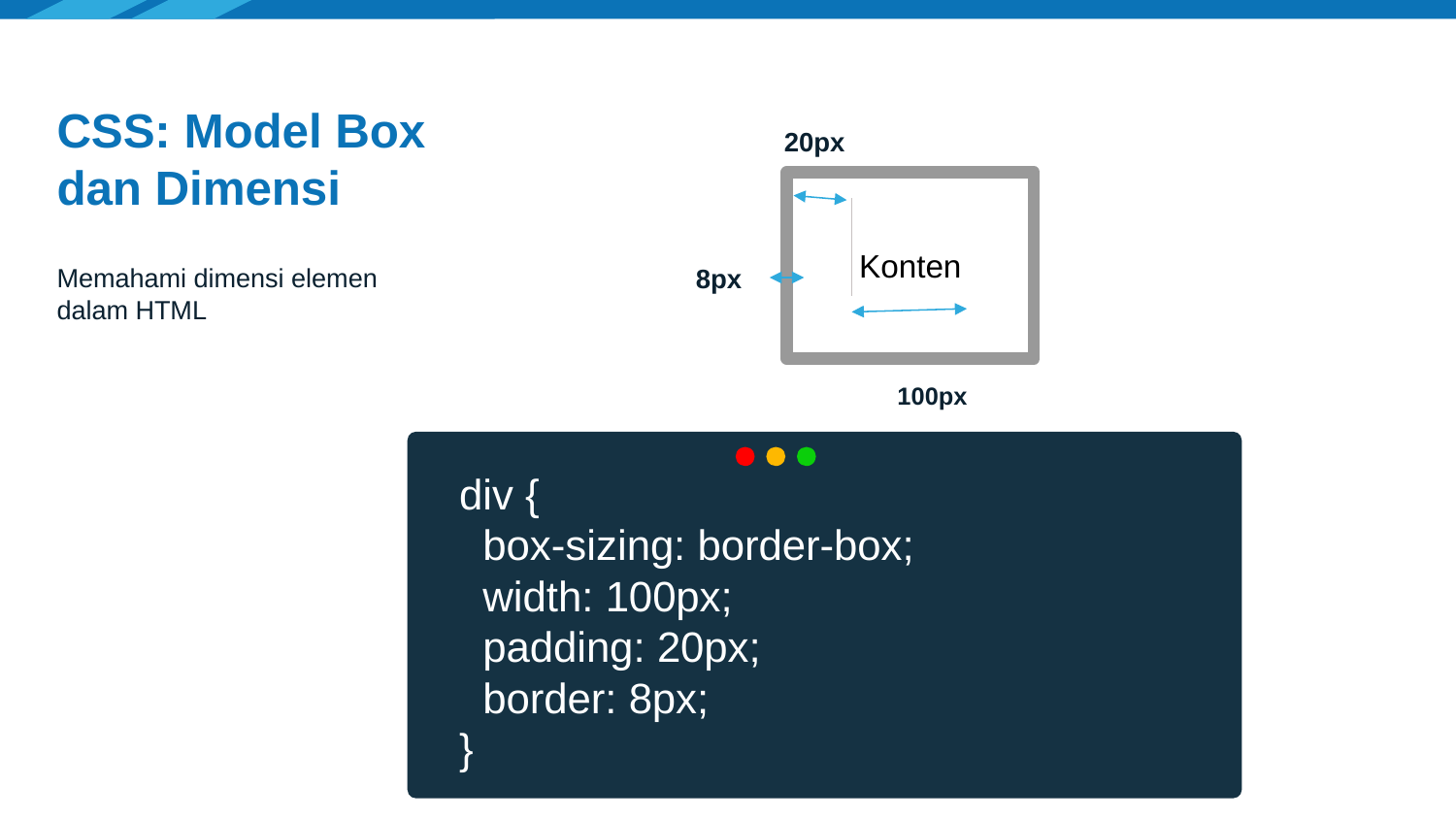

# CSS: Model Box dan Dimensi
20px
Konten
Memahami dimensi elemen dalam HTML
8px
100px

div {
  box-sizing: border-box;
  width: 100px;
  padding: 20px;
  border: 8px;
}